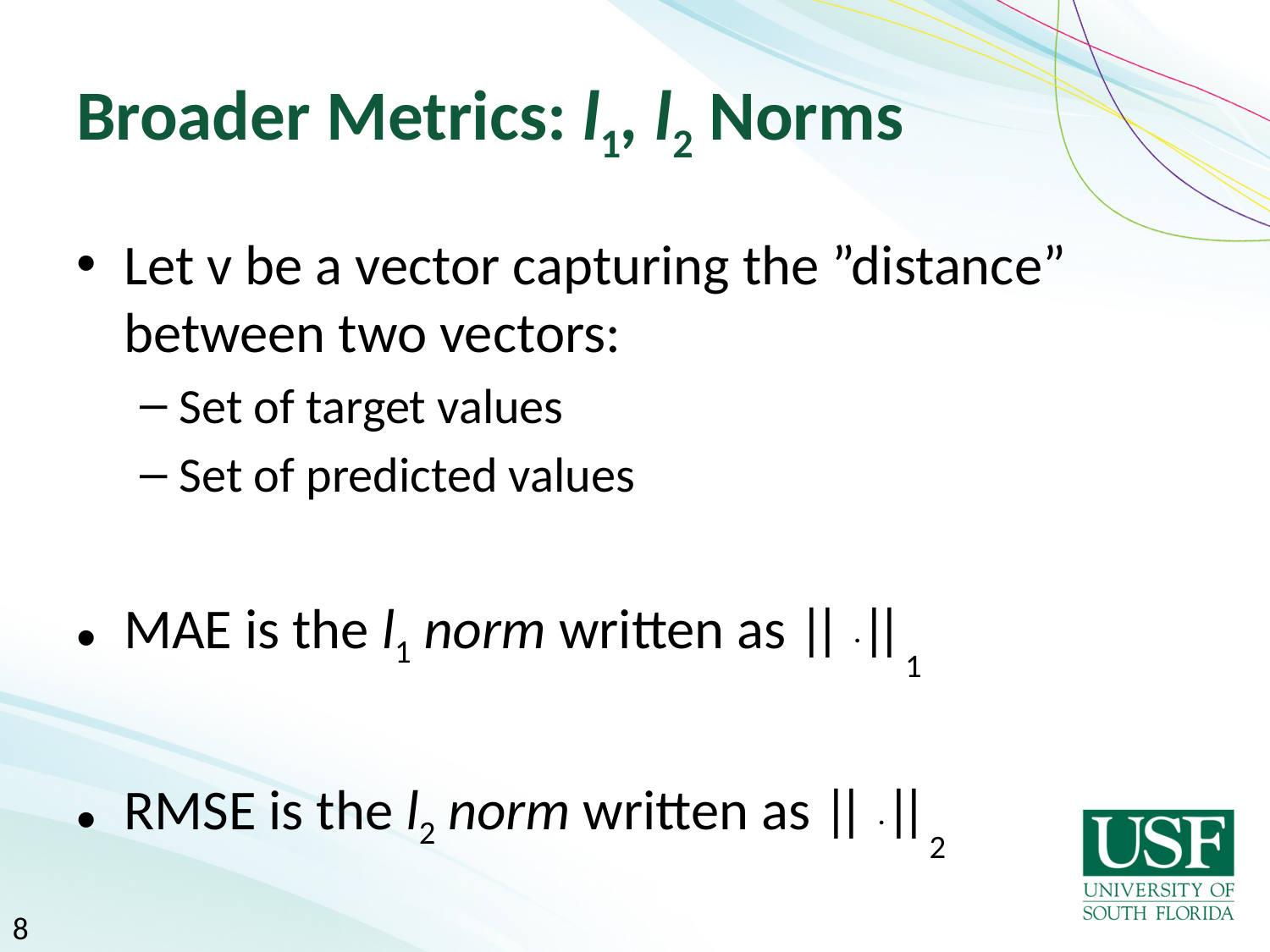

# Broader Metrics: l1, l2 Norms
Let v be a vector capturing the ”distance” between two vectors:
Set of target values
Set of predicted values

MAE is the l1 norm written as || .|| 1

RMSE is the l2 norm written as || .|| 2

8